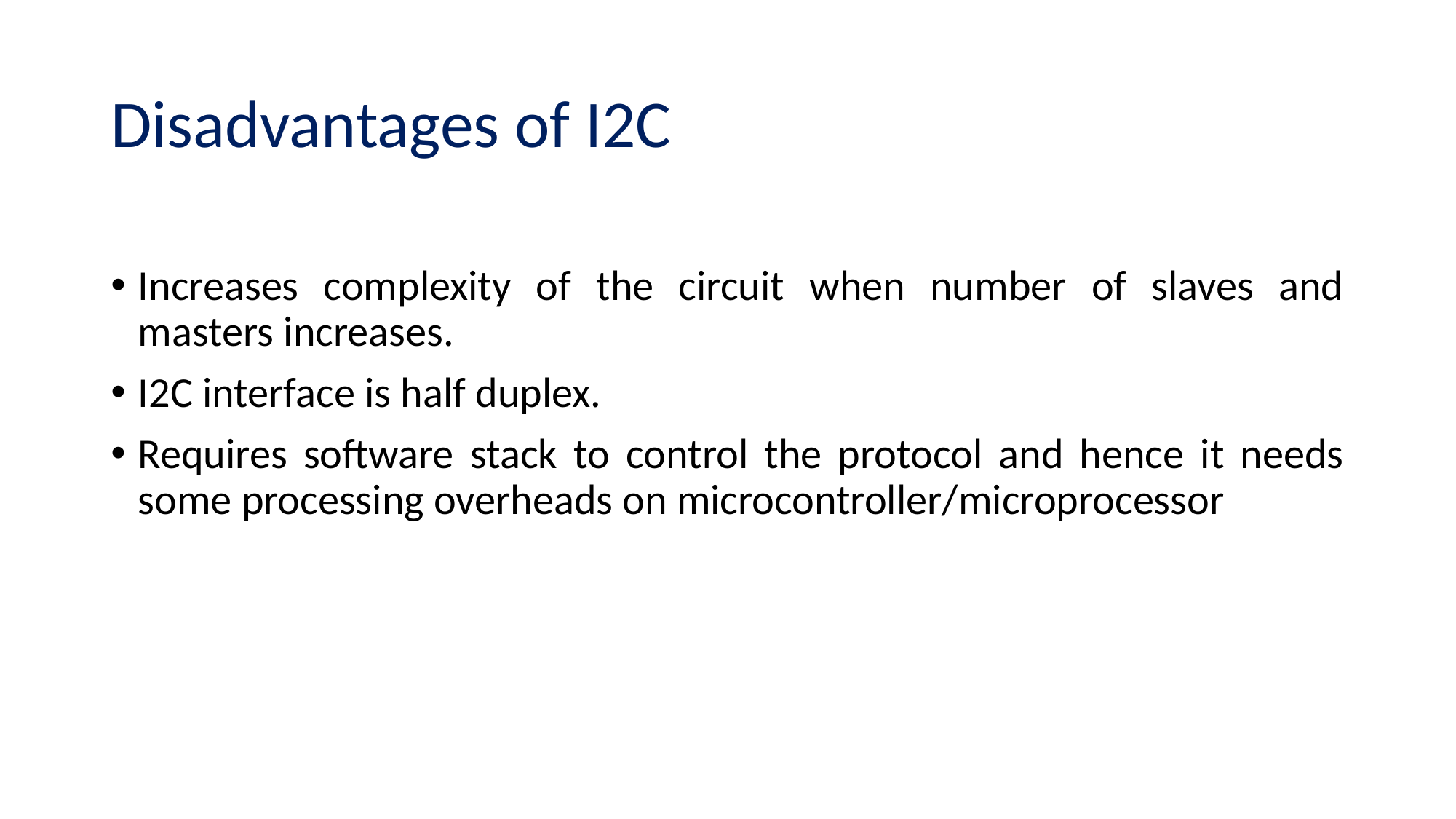

# Disadvantages of I2C
Increases complexity of the circuit when number of slaves and masters increases.
I2C interface is half duplex.
Requires software stack to control the protocol and hence it needs some processing overheads on microcontroller/microprocessor